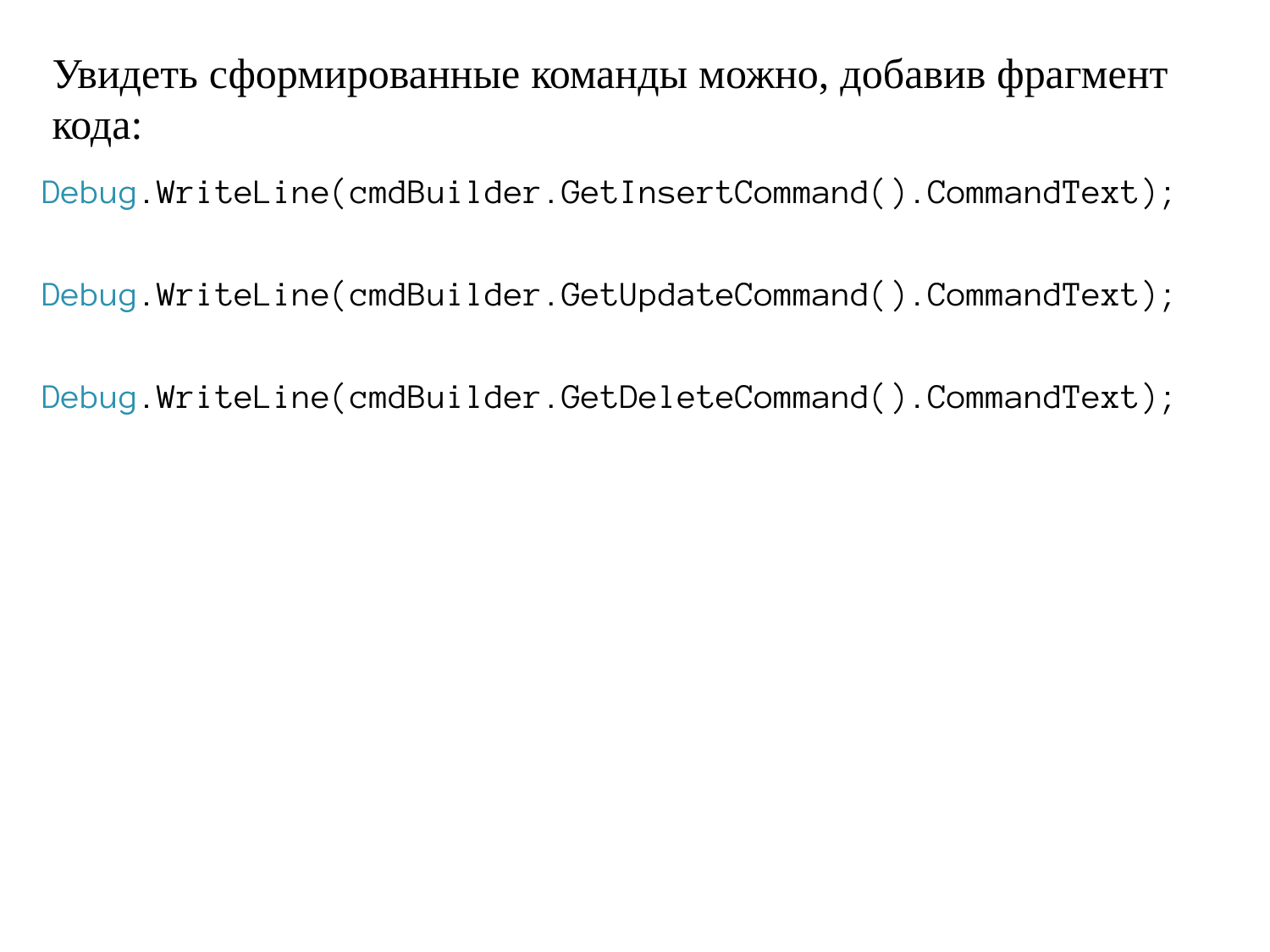

Увидеть сформированные команды можно, добавив фрагмент кода:
Debug.WriteLine(cmdBuilder.GetInsertCommand().CommandText);
            Debug.WriteLine(cmdBuilder.GetUpdateCommand().CommandText);
            Debug.WriteLine(cmdBuilder.GetDeleteCommand().CommandText);